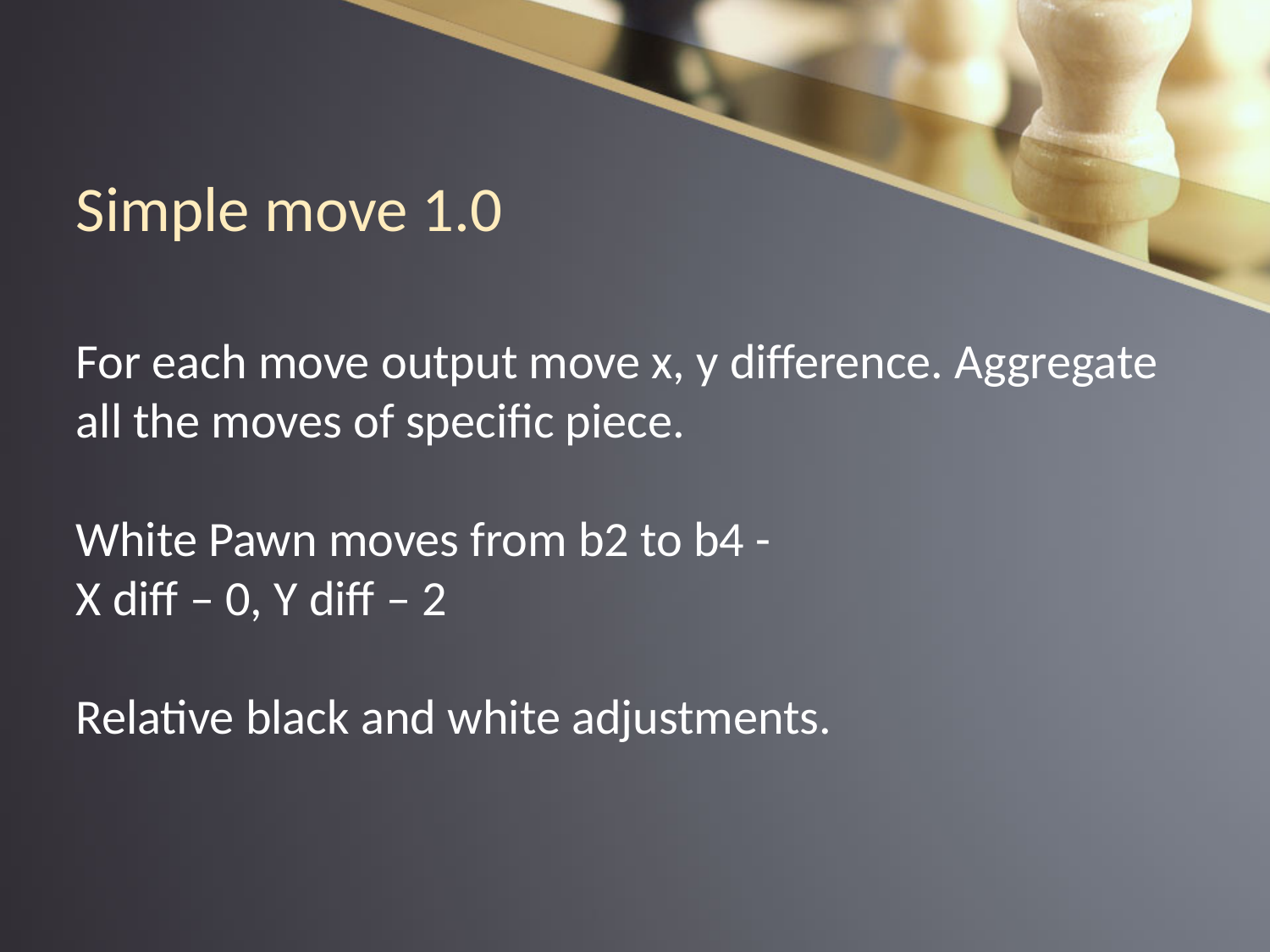

Simple move 1.0

For each move output move x, y difference. Aggregate all the moves of specific piece.

White Pawn moves from b2 to b4 -
X diff – 0, Y diff – 2

Relative black and white adjustments.